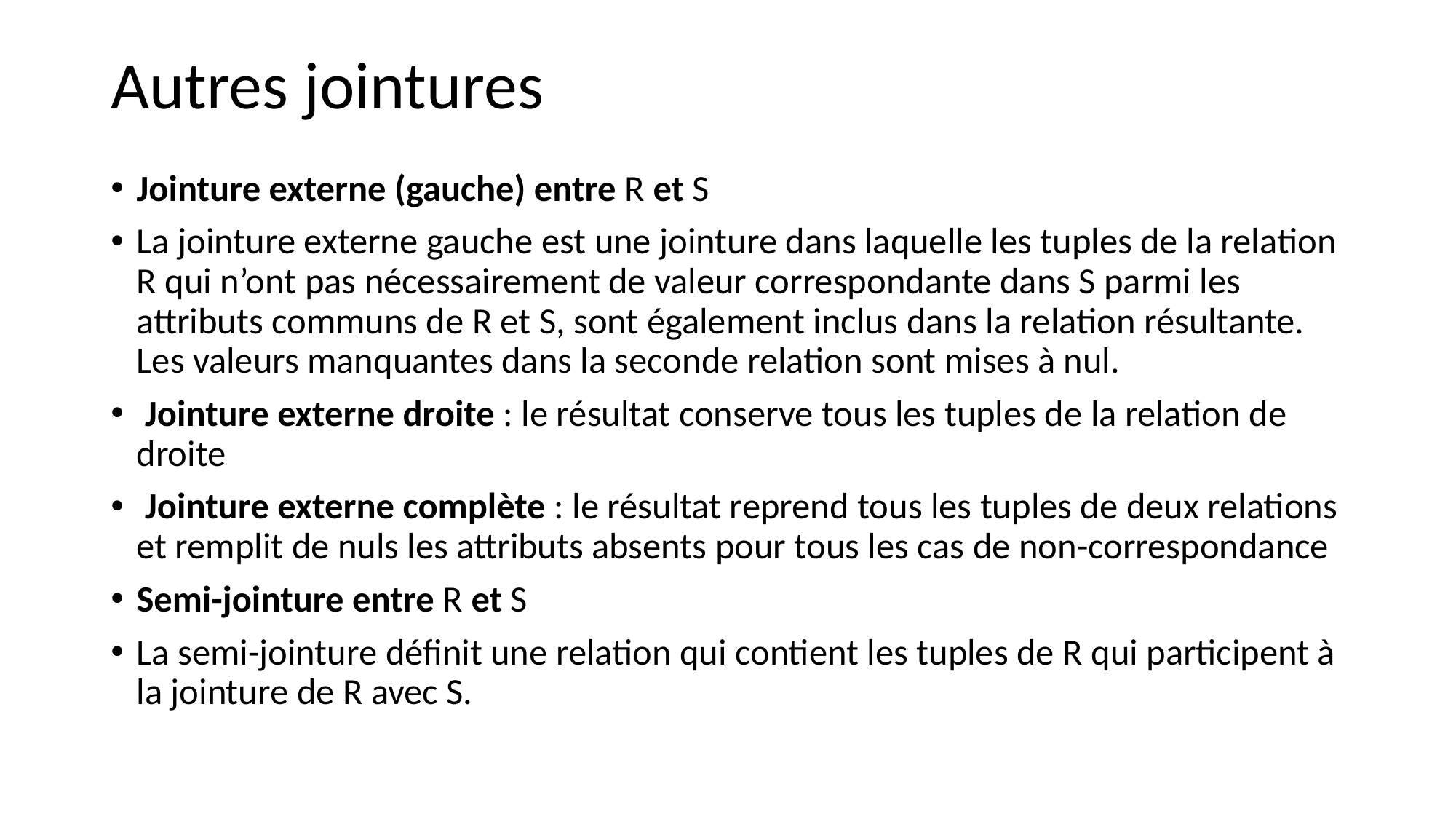

# Autres jointures
Jointure externe (gauche) entre R et S
La jointure externe gauche est une jointure dans laquelle les tuples de la relation R qui n’ont pas nécessairement de valeur correspondante dans S parmi les attributs communs de R et S, sont également inclus dans la relation résultante. Les valeurs manquantes dans la seconde relation sont mises à nul.
 Jointure externe droite : le résultat conserve tous les tuples de la relation de droite
 Jointure externe complète : le résultat reprend tous les tuples de deux relations et remplit de nuls les attributs absents pour tous les cas de non-correspondance
Semi-jointure entre R et S
La semi-jointure définit une relation qui contient les tuples de R qui participent à la jointure de R avec S.